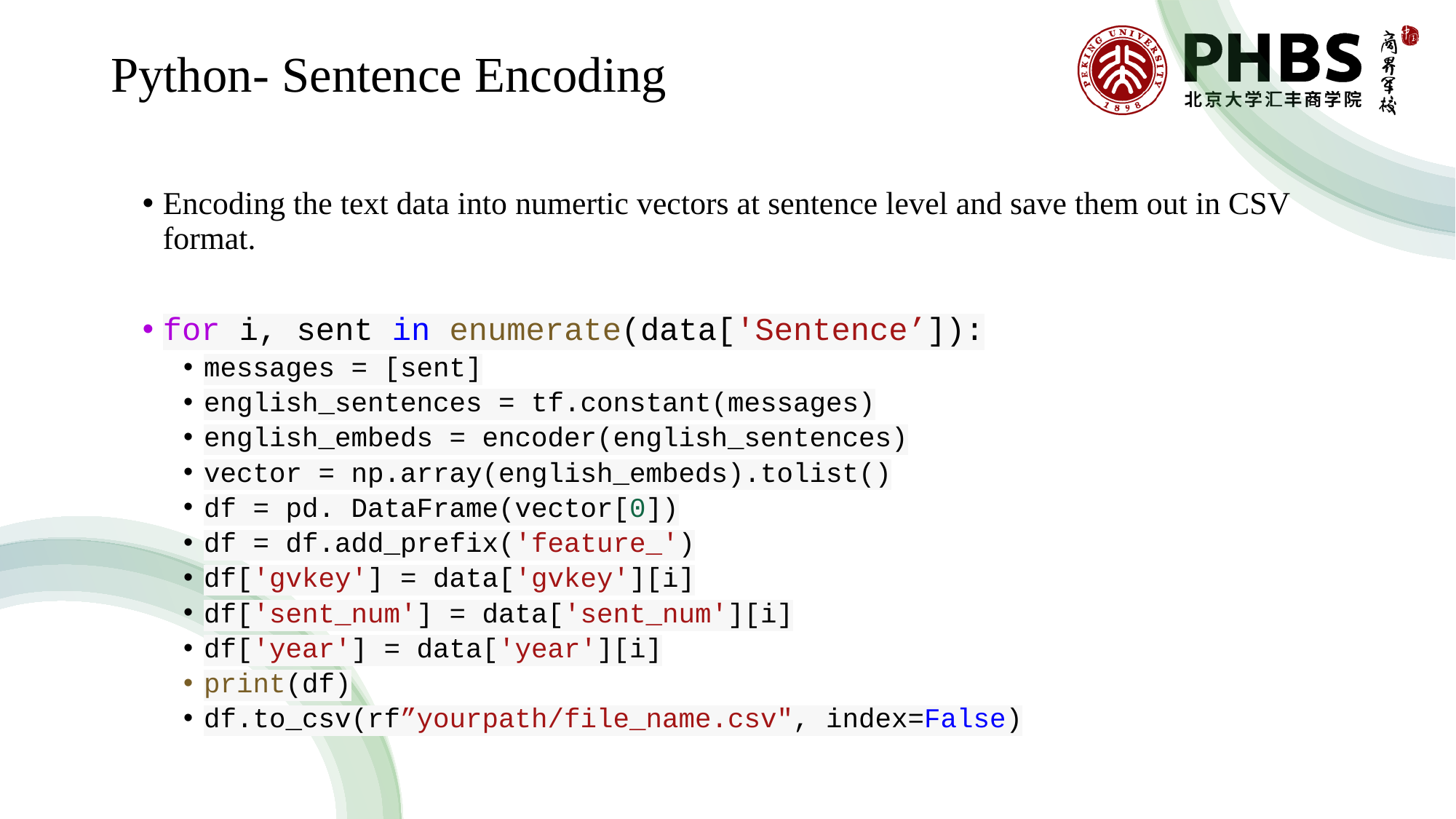

# Python- Sentence Encoding
Encoding the text data into numertic vectors at sentence level and save them out in CSV format.

for i, sent in enumerate(data['Sentence’]):
messages = [sent]
english_sentences = tf.constant(messages)
english_embeds = encoder(english_sentences)
vector = np.array(english_embeds).tolist()
df = pd. DataFrame(vector[0])
df = df.add_prefix('feature_')
df['gvkey'] = data['gvkey'][i]
df['sent_num'] = data['sent_num'][i]
df['year'] = data['year'][i]
print(df)
df.to_csv(rf”yourpath/file_name.csv", index=False)